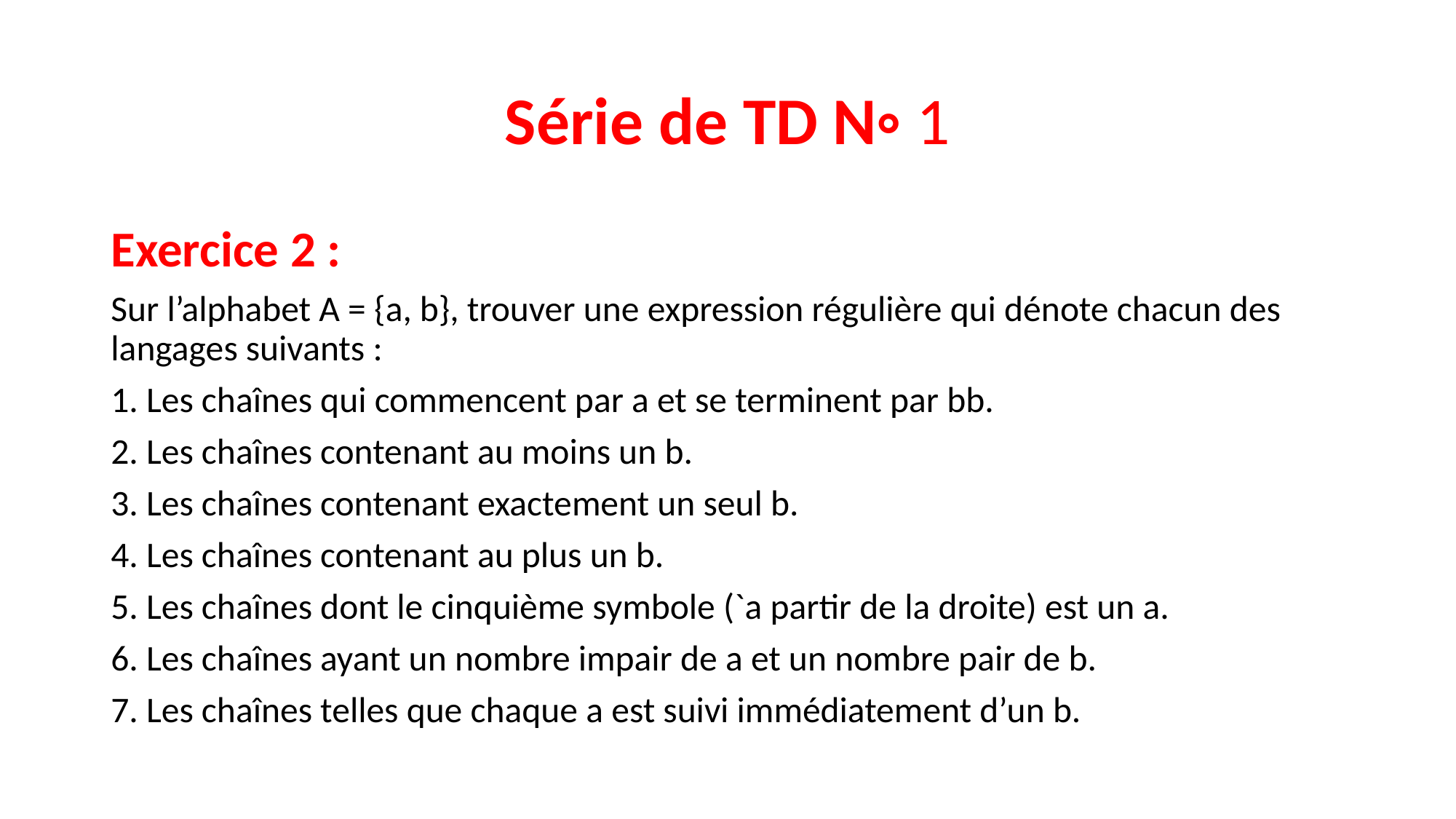

# Série de TD N◦ 1
Exercice 2 :
Sur l’alphabet A = {a, b}, trouver une expression régulière qui dénote chacun des langages suivants :
1. Les chaînes qui commencent par a et se terminent par bb.
2. Les chaînes contenant au moins un b.
3. Les chaînes contenant exactement un seul b.
4. Les chaînes contenant au plus un b.
5. Les chaînes dont le cinquième symbole (`a partir de la droite) est un a.
6. Les chaînes ayant un nombre impair de a et un nombre pair de b.
7. Les chaînes telles que chaque a est suivi immédiatement d’un b.